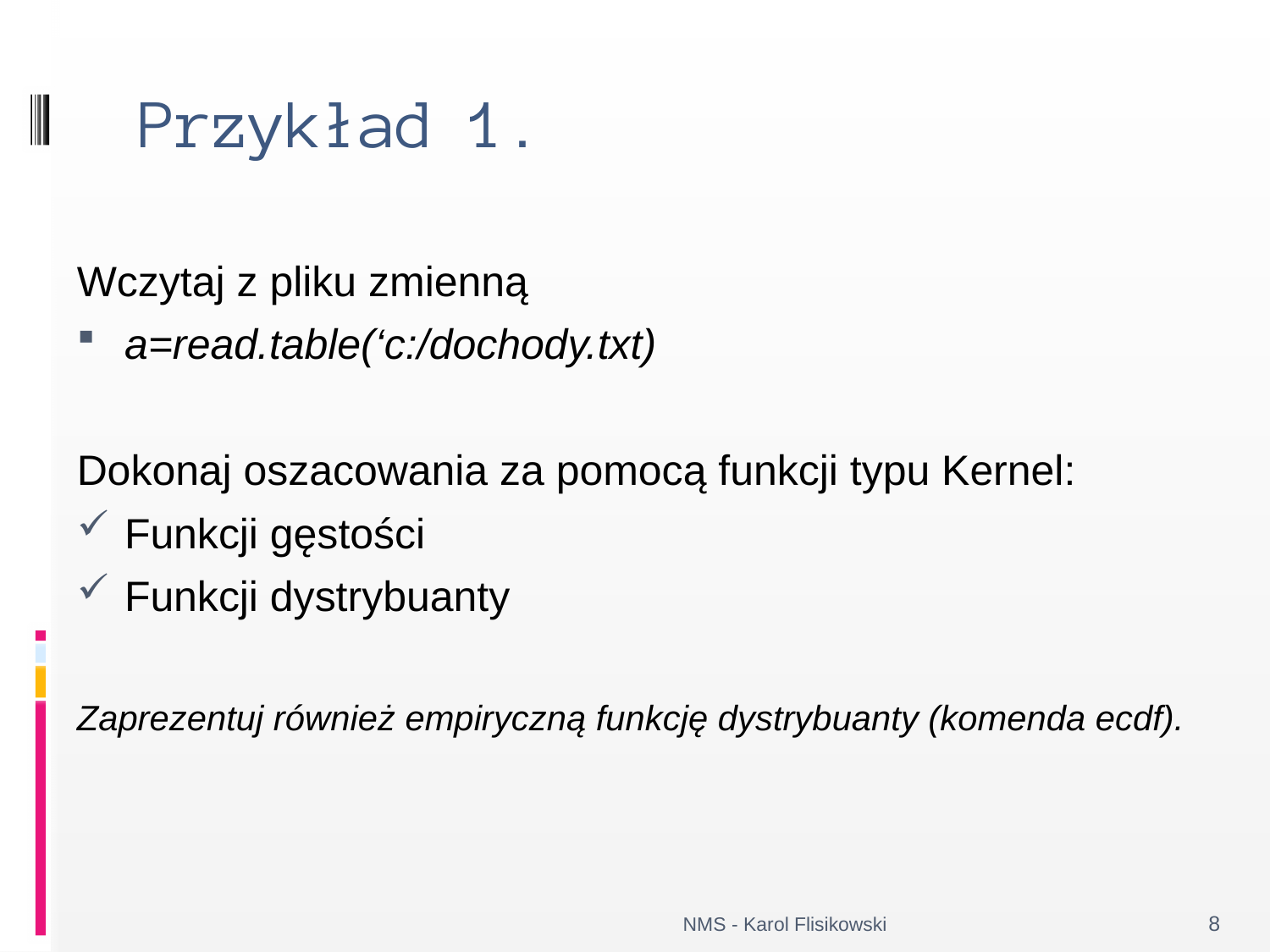

# Przykład 1.
Wczytaj z pliku zmienną
a=read.table(‘c:/dochody.txt)

Dokonaj oszacowania za pomocą funkcji typu Kernel:
Funkcji gęstości
Funkcji dystrybuanty

Zaprezentuj również empiryczną funkcję dystrybuanty (komenda ecdf).

NMS - Karol Flisikowski
8